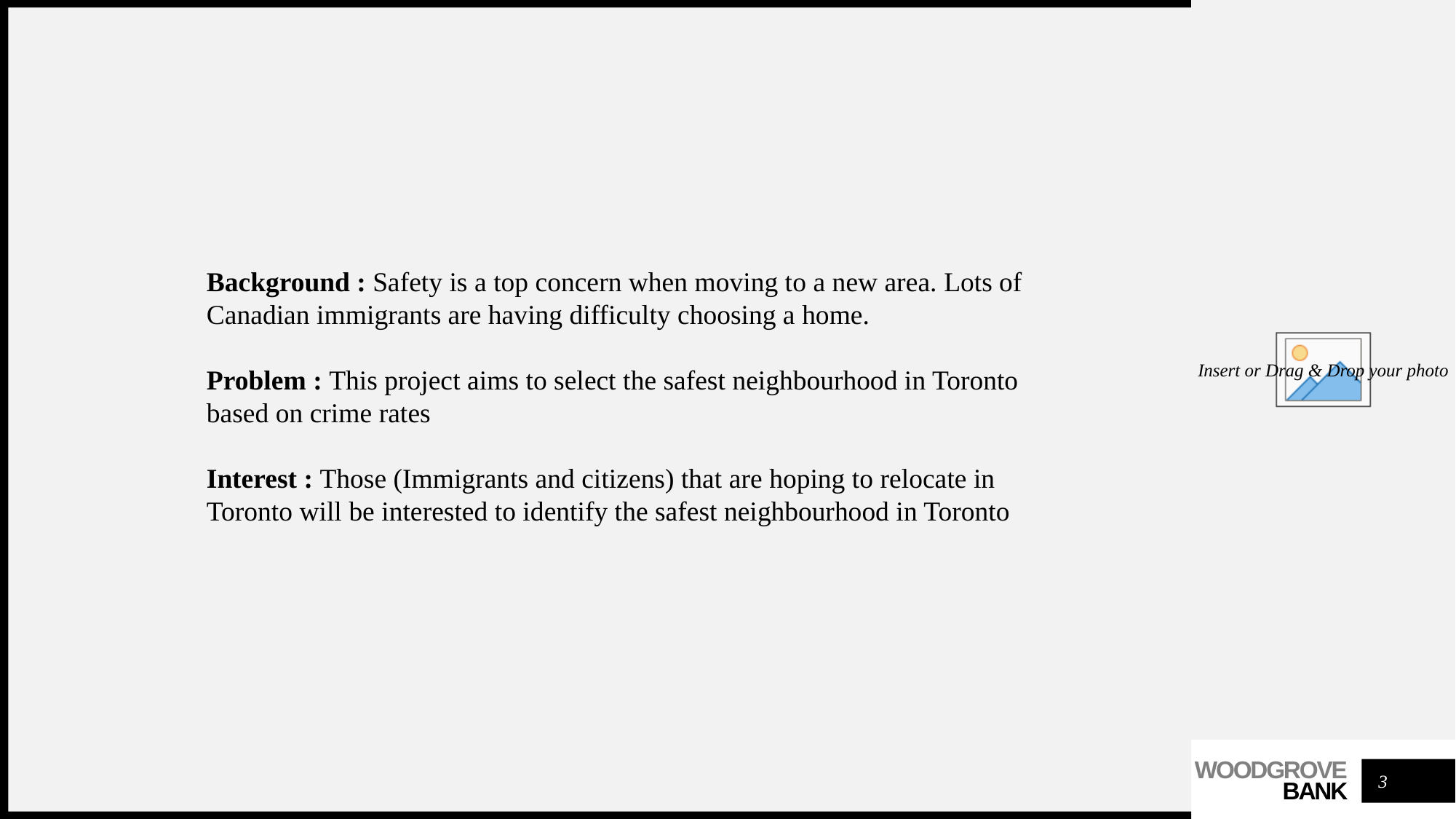

Background : Safety is a top concern when moving to a new area. Lots of Canadian immigrants are having difficulty choosing a home.

Problem : This project aims to select the safest neighbourhood in Toronto based on crime rates

Interest : Those (Immigrants and citizens) that are hoping to relocate in Toronto will be interested to identify the safest neighbourhood in Toronto
3